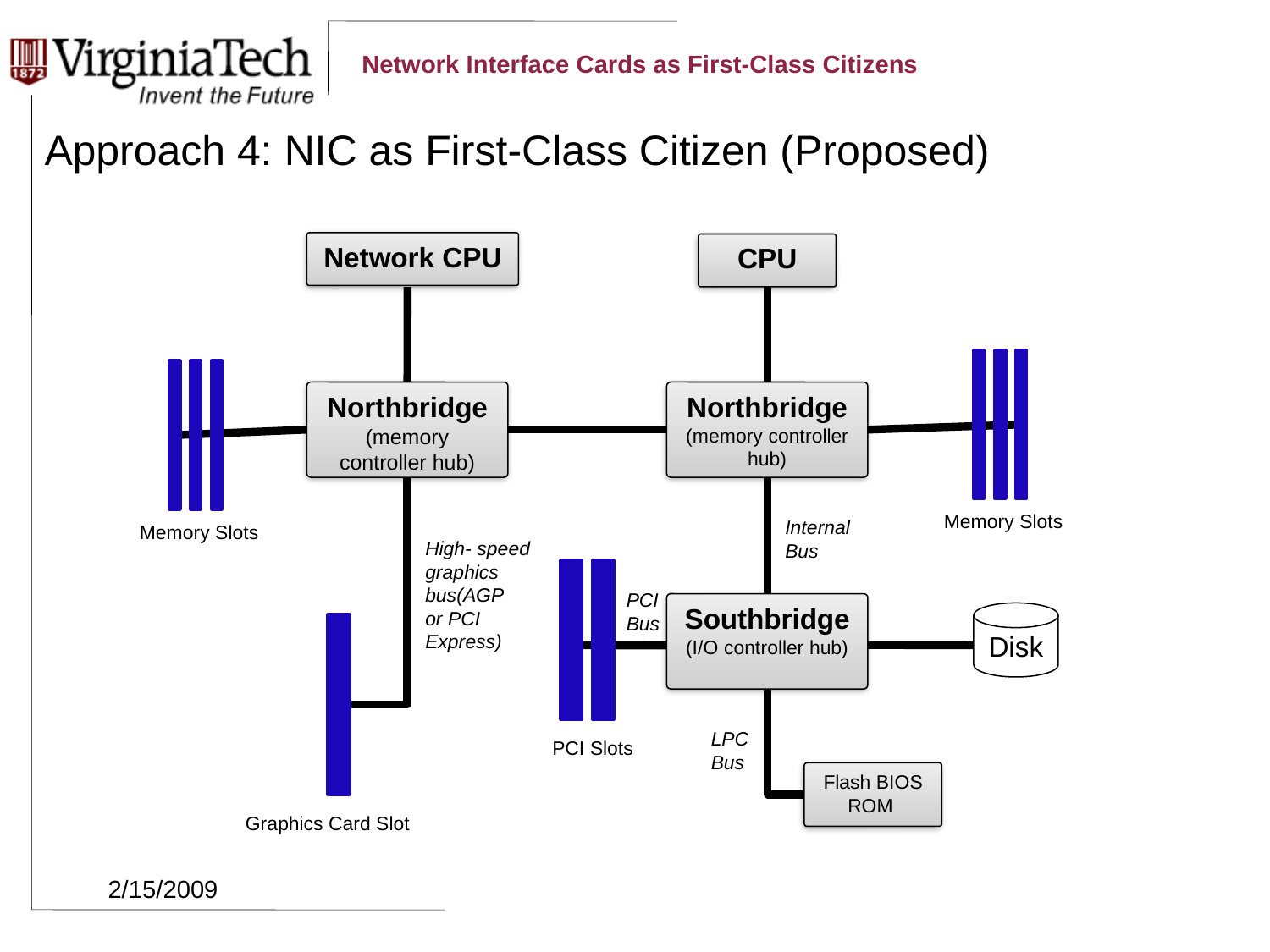

# Approach 4: NIC as First-Class Citizen (Proposed)
Network CPU

CPU

Northbridge
(memory controller hub)
Northbridge
(memory controller hub)
Memory Slots
Internal
Bus
Memory Slots
High- speed  graphics bus(AGP
or PCI Express)

PCI
Bus
Southbridge
(I/O controller hub)
Disk

LPC
Bus
PCI Slots
Flash BIOS ROM

Graphics Card Slot
2/15/2009